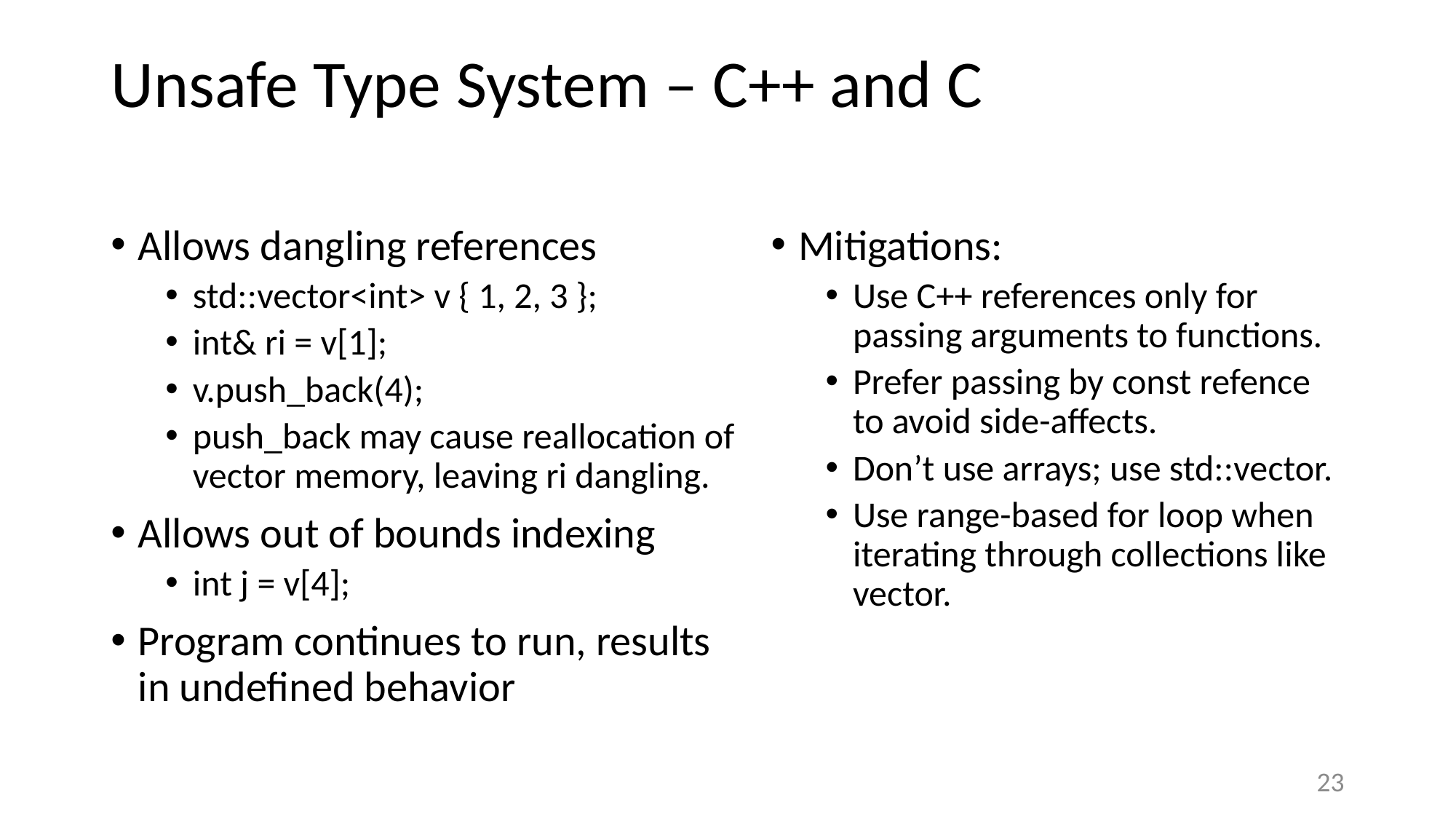

# Unsafe Type System – C++ and C
Allows dangling references
std::vector<int> v { 1, 2, 3 };
int& ri = v[1];
v.push_back(4);
push_back may cause reallocation of vector memory, leaving ri dangling.
Allows out of bounds indexing
int j = v[4];
Program continues to run, results in undefined behavior
Mitigations:
Use C++ references only for passing arguments to functions.
Prefer passing by const refence to avoid side-affects.
Don’t use arrays; use std::vector.
Use range-based for loop when iterating through collections like vector.
23